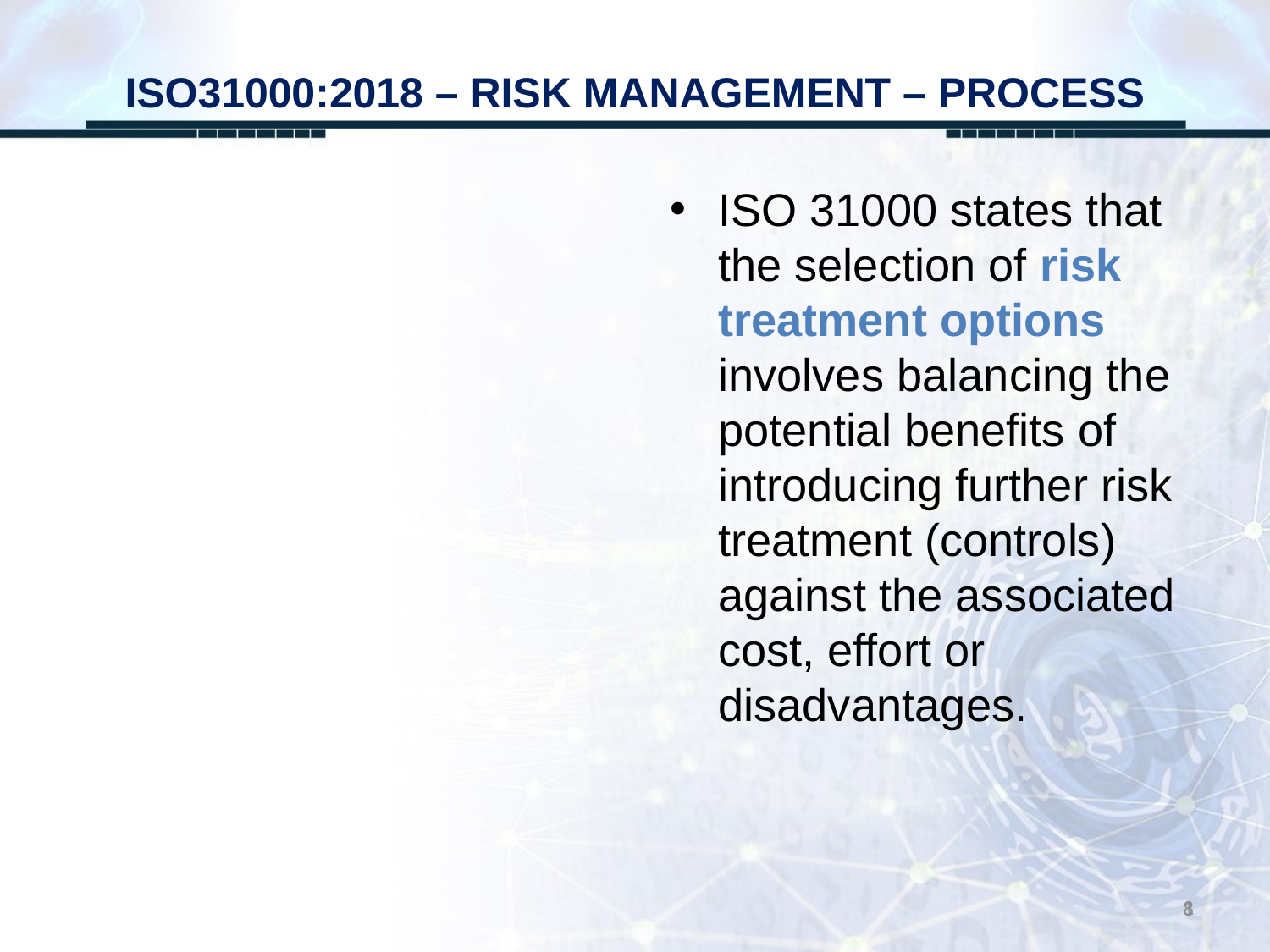

# ISO31000:2018 – RISK MANAGEMENT – PROCESS
ISO 31000 states that the selection of risk treatment options involves balancing the potential benefits of introducing further risk treatment (controls) against the associated cost, effort or disadvantages.
8